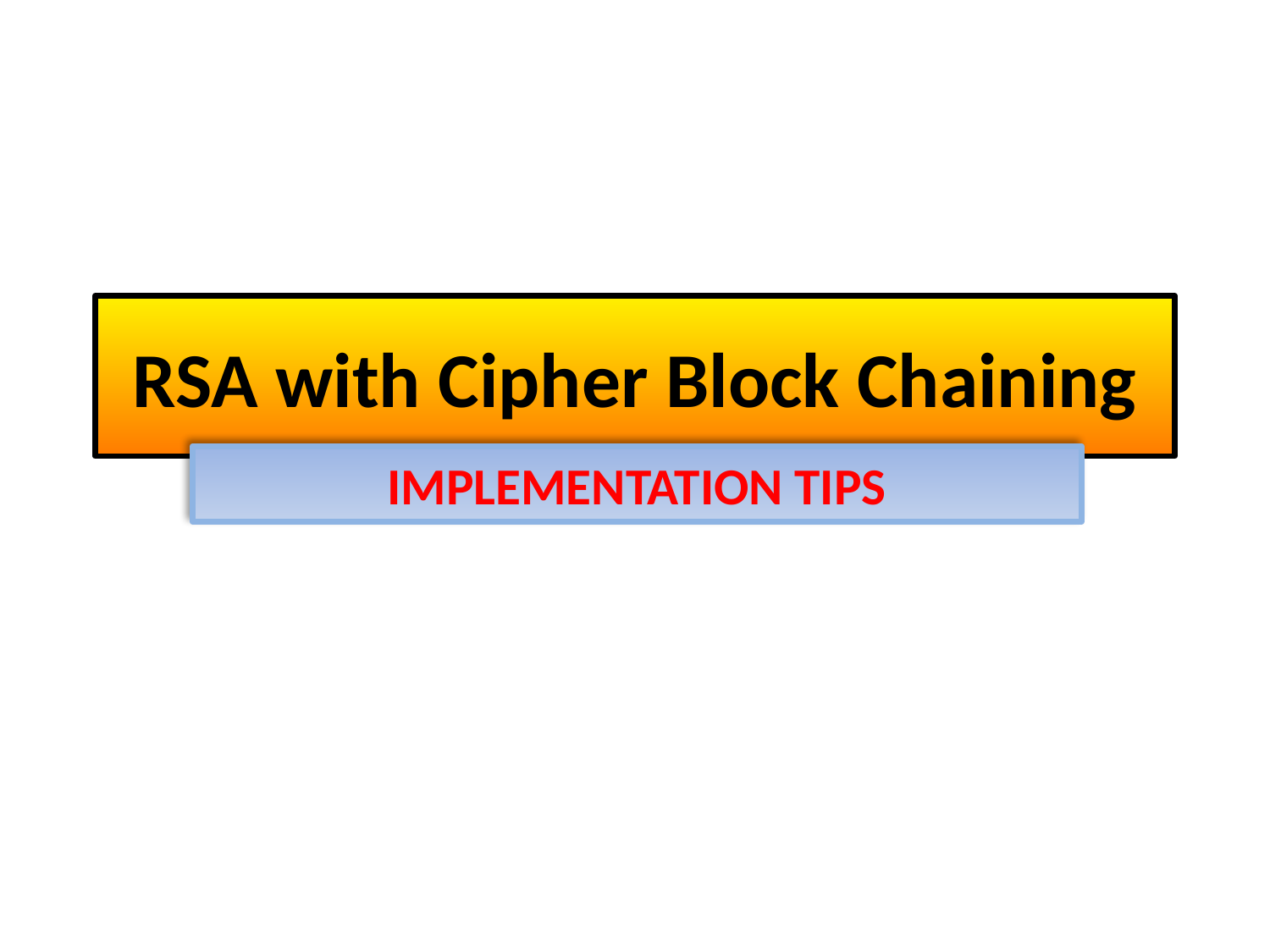

# RSA with Cipher Block Chaining
IMPLEMENTATION TIPS